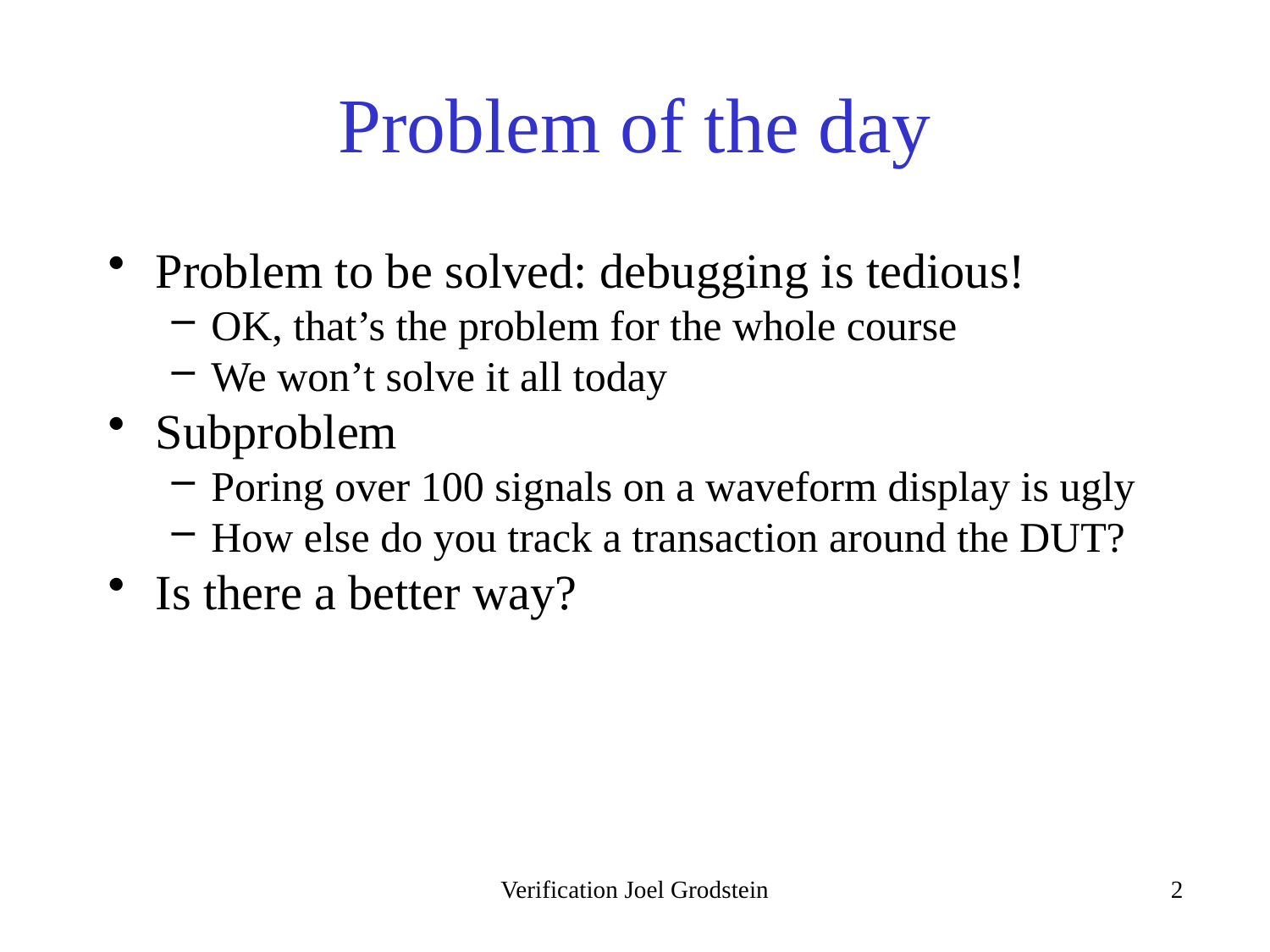

# Problem of the day
Problem to be solved: debugging is tedious!
OK, that’s the problem for the whole course
We won’t solve it all today
Subproblem
Poring over 100 signals on a waveform display is ugly
How else do you track a transaction around the DUT?
Is there a better way?

Verification Joel Grodstein